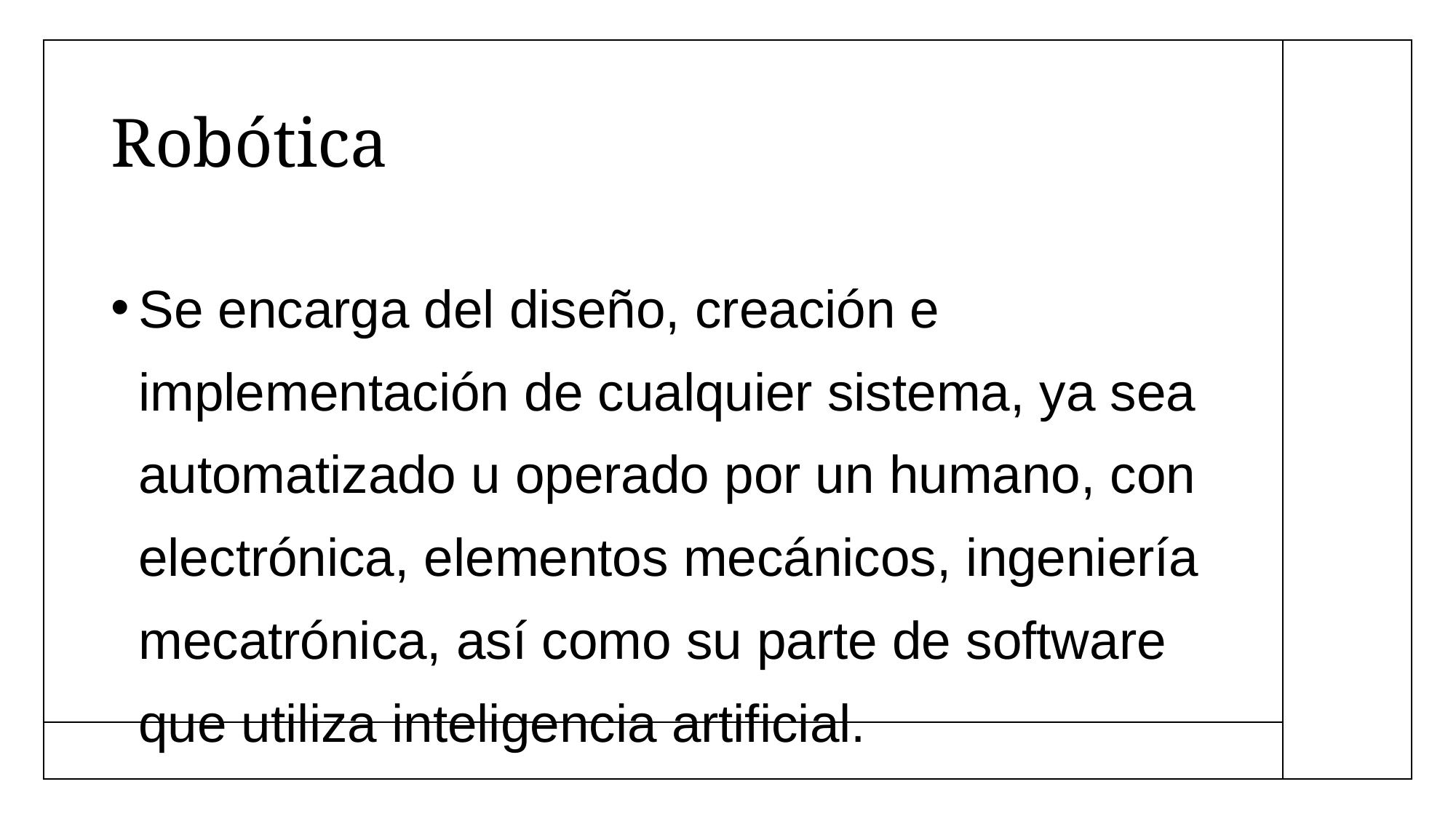

# Robótica
Se encarga del diseño, creación e implementación de cualquier sistema, ya sea automatizado u operado por un humano, con electrónica, elementos mecánicos, ingeniería mecatrónica, así como su parte de software que utiliza inteligencia artificial.